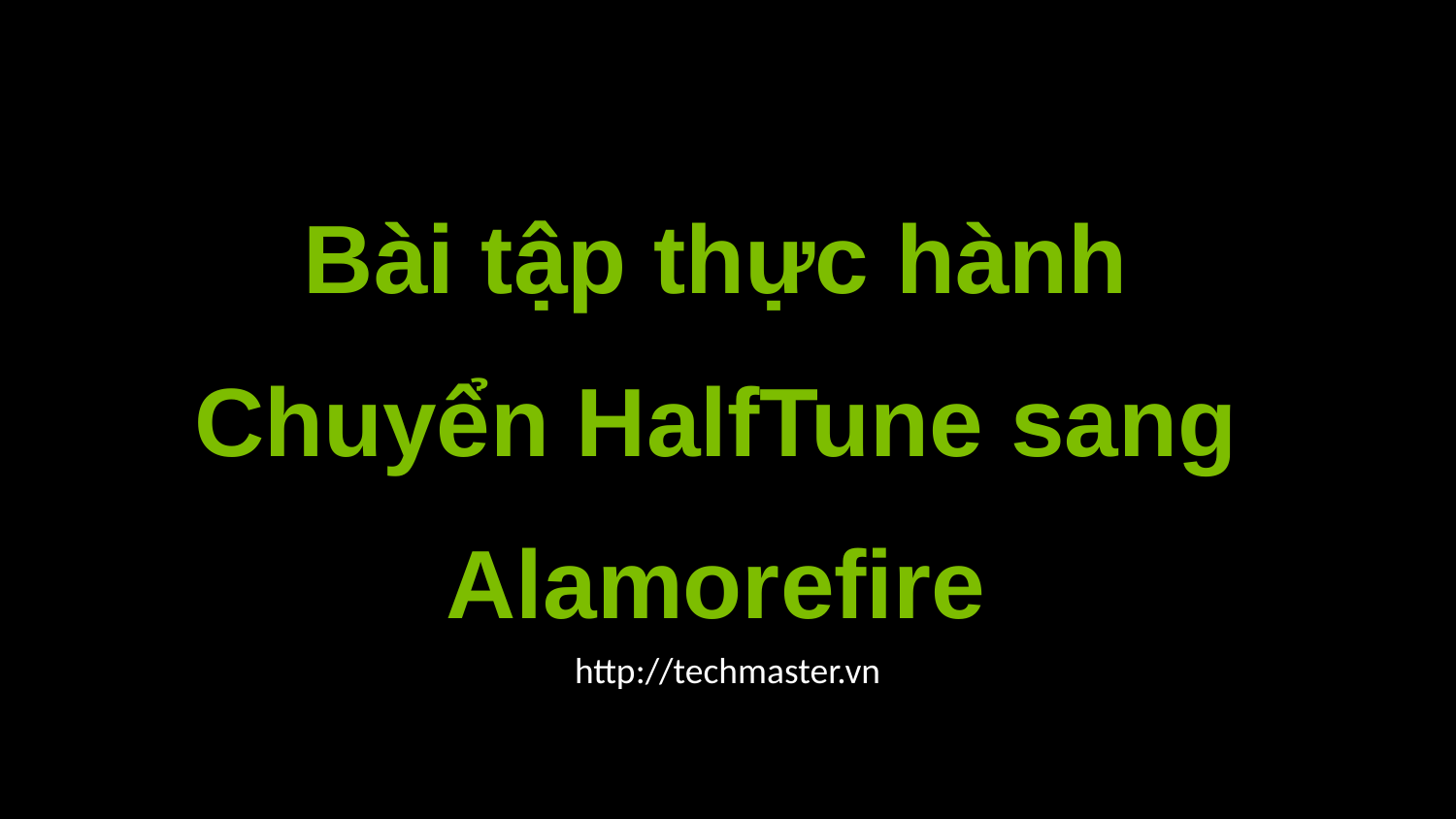

Bài tập thực hành
Chuyển HalfTune sang Alamorefire
http://techmaster.vn